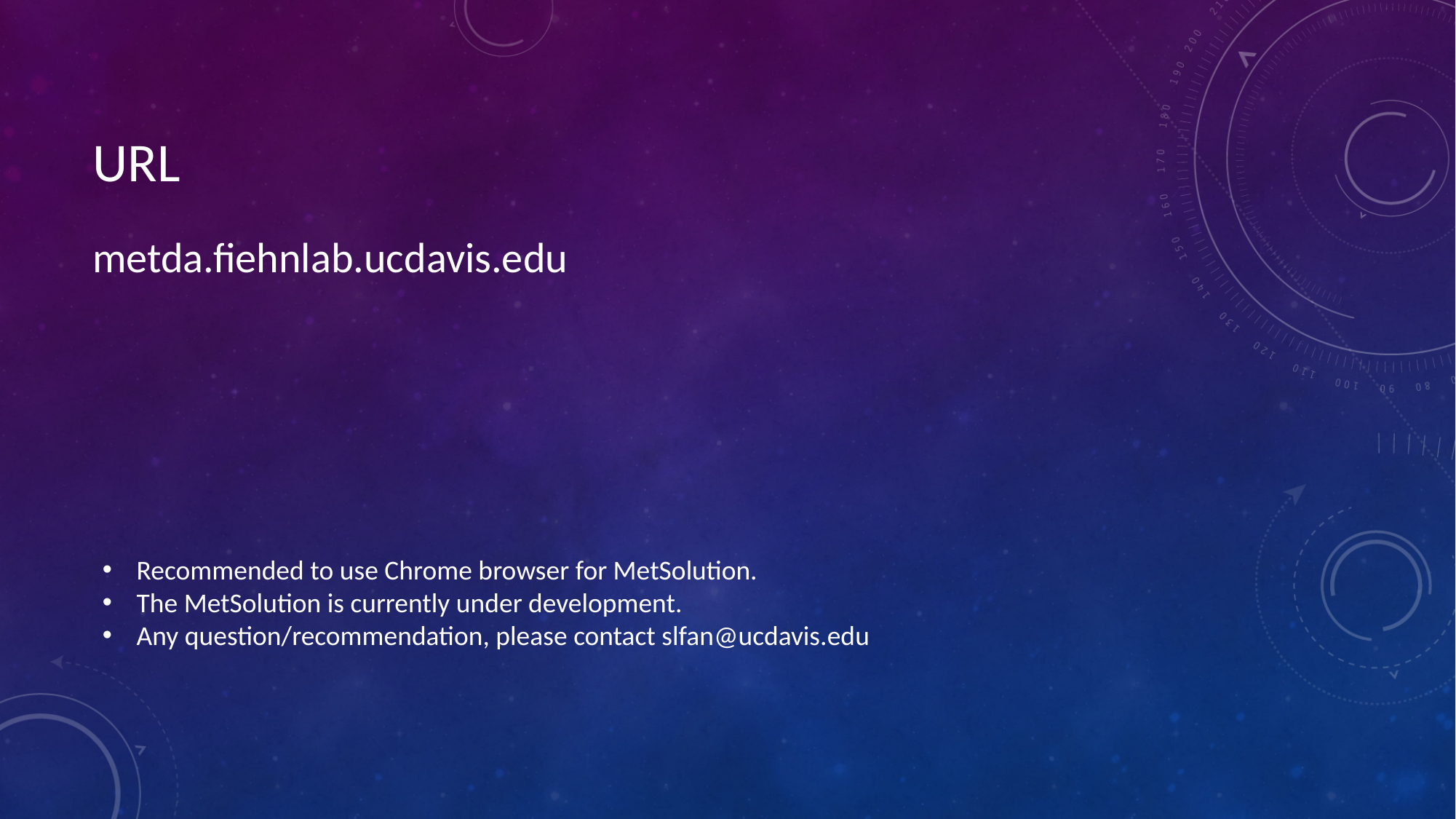

# URL
metda.fiehnlab.ucdavis.edu
Recommended to use Chrome browser for MetSolution.
The MetSolution is currently under development.
Any question/recommendation, please contact slfan@ucdavis.edu